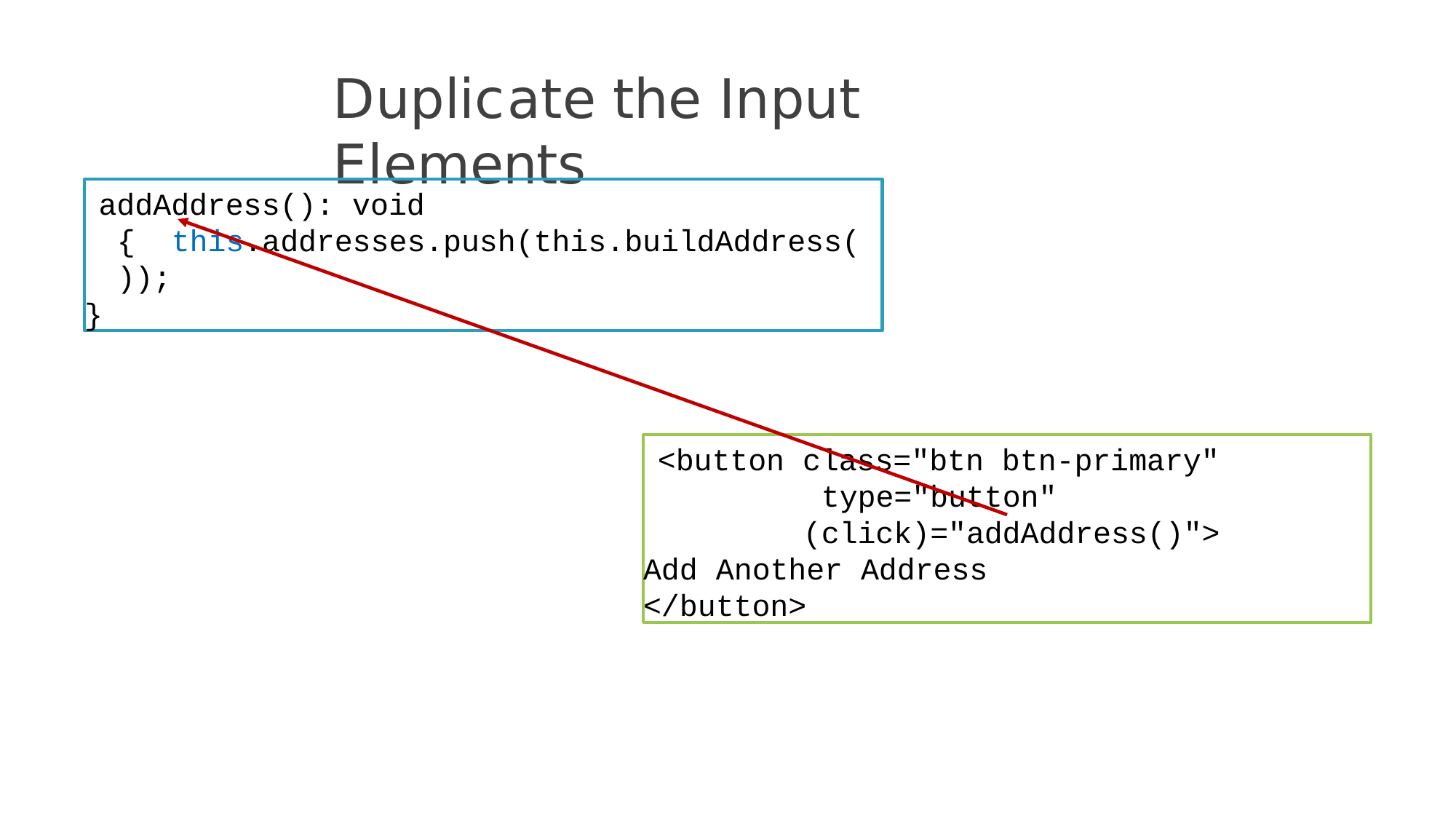

# Duplicate the Input Elements
addAddress(): void {  this.addresses.push(this.buildAddress());
}
<button class="btn btn-primary"  type="button"  (click)="addAddress()">
Add Another Address
</button>
20